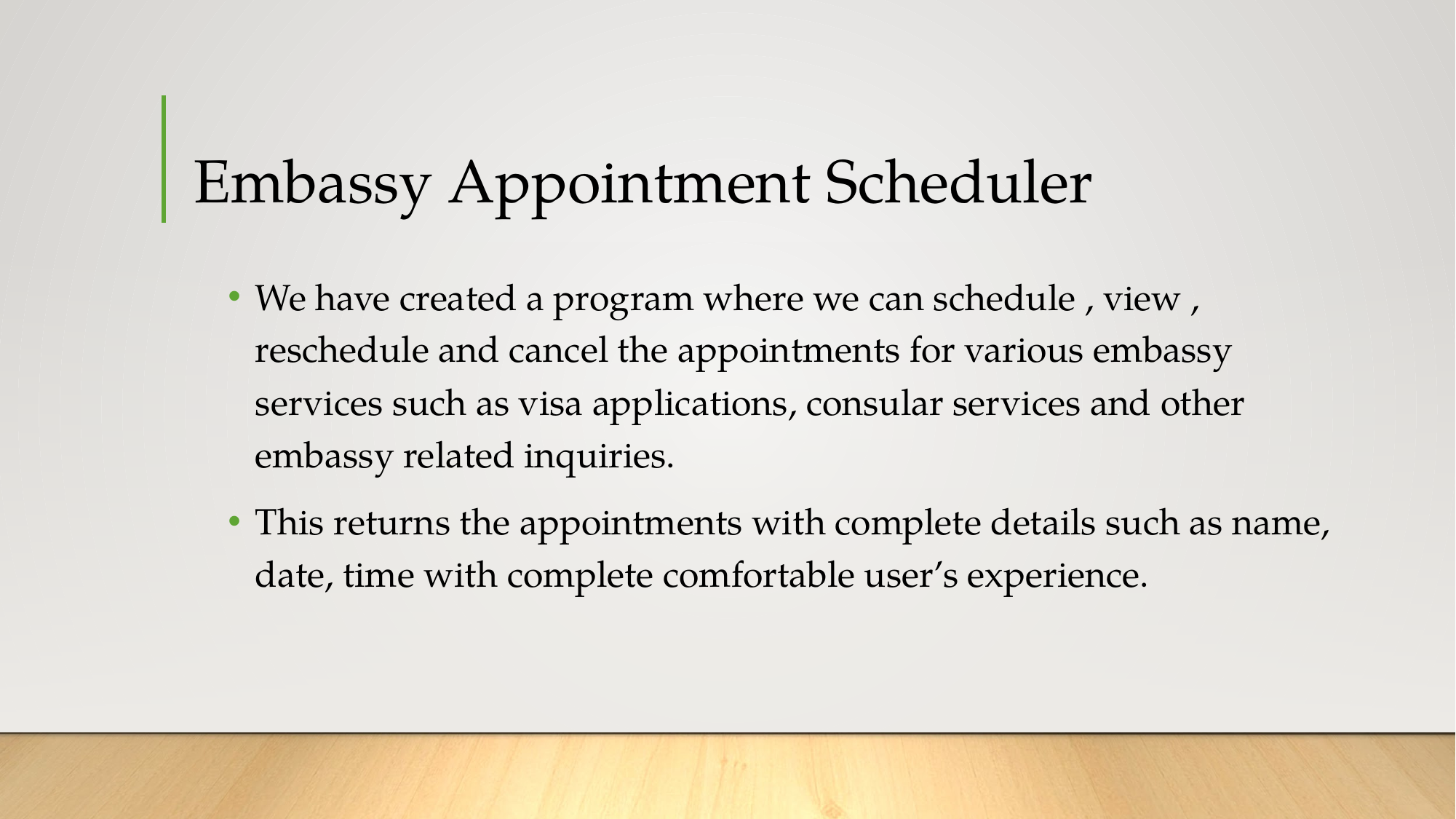

# Embassy Appointment Scheduler
We have created a program where we can schedule , view , reschedule and cancel the appointments for various embassy services such as visa applications, consular services and other embassy related inquiries.
This returns the appointments with complete details such as name, date, time with complete comfortable user’s experience.